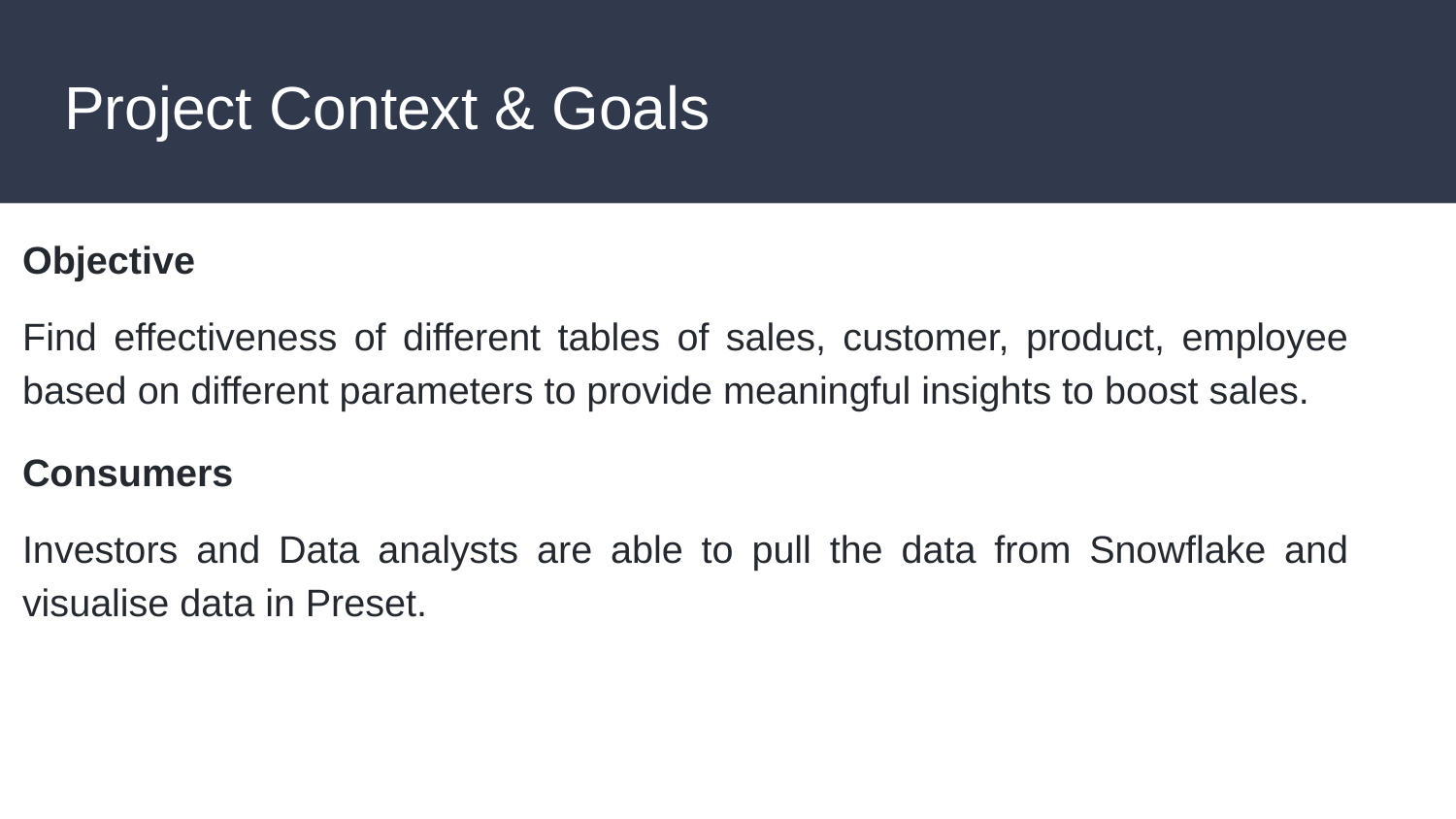

# Project Context & Goals
Objective
Find effectiveness of different tables of sales, customer, product, employee based on different parameters to provide meaningful insights to boost sales.
Consumers
Investors and Data analysts are able to pull the data from Snowflake and visualise data in Preset.